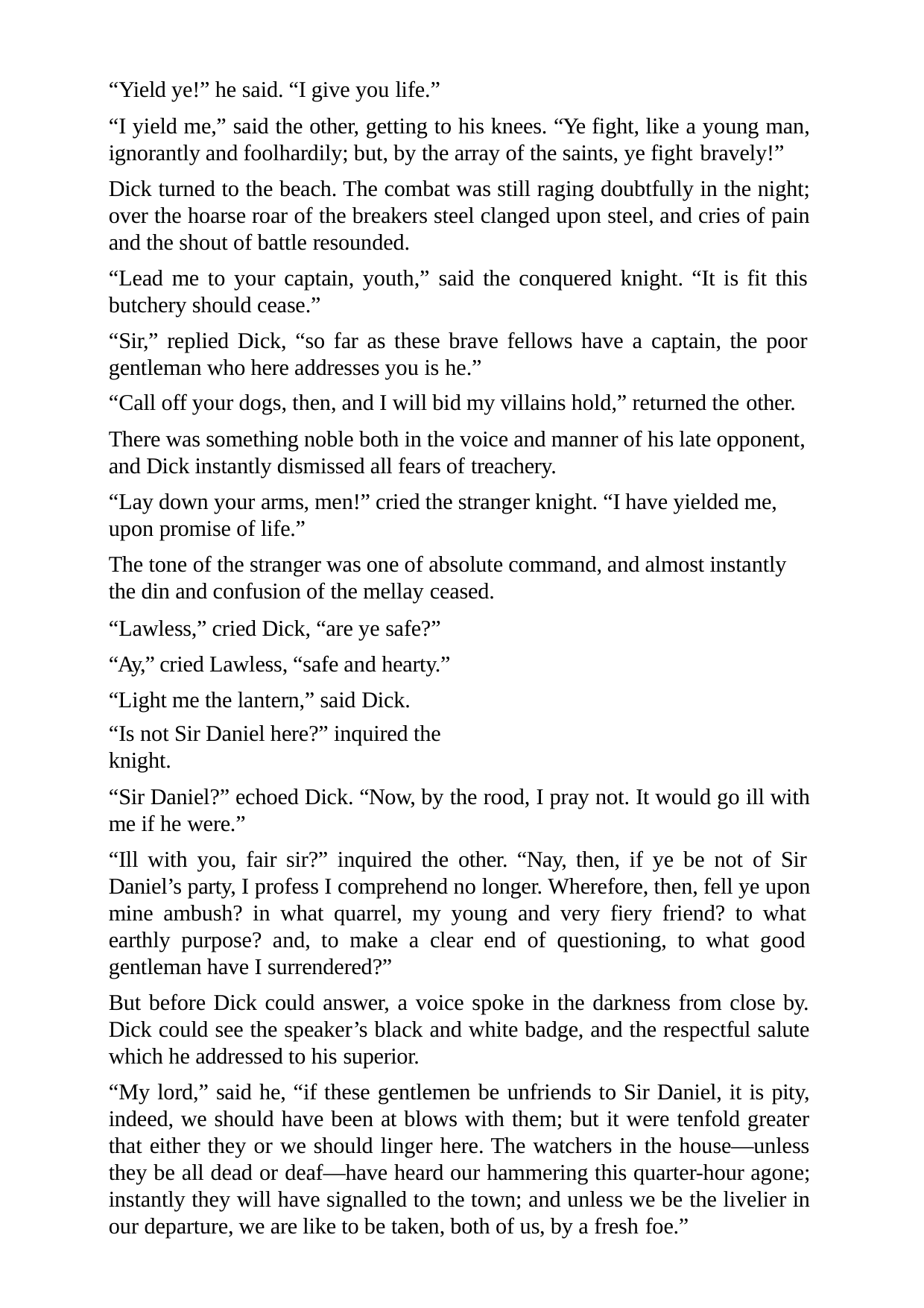

“Yield ye!” he said. “I give you life.”
“I yield me,” said the other, getting to his knees. “Ye fight, like a young man,  ignorantly and foolhardily; but, by the array of the saints, ye fight bravely!”
Dick turned to the beach. The combat was still raging doubtfully in the night;  over the hoarse roar of the breakers steel clanged upon steel, and cries of pain  and the shout of battle resounded.
“Lead me to your captain, youth,” said the conquered knight. “It is fit this  butchery should cease.”
“Sir,” replied Dick, “so far as these brave fellows have a captain, the poor  gentleman who here addresses you is he.”
“Call off your dogs, then, and I will bid my villains hold,” returned the other.
There was something noble both in the voice and manner of his late opponent,  and Dick instantly dismissed all fears of treachery.
“Lay down your arms, men!” cried the stranger knight. “I have yielded me,  upon promise of life.”
The tone of the stranger was one of absolute command, and almost instantly  the din and confusion of the mellay ceased.
“Lawless,” cried Dick, “are ye safe?”  “Ay,” cried Lawless, “safe and hearty.”  “Light me the lantern,” said Dick.
“Is not Sir Daniel here?” inquired the knight.
“Sir Daniel?” echoed Dick. “Now, by the rood, I pray not. It would go ill with  me if he were.”
“Ill with you, fair sir?” inquired the other. “Nay, then, if ye be not of Sir  Daniel’s party, I profess I comprehend no longer. Wherefore, then, fell ye upon  mine ambush? in what quarrel, my young and very fiery friend? to what  earthly purpose? and, to make a clear end of questioning, to what good  gentleman have I surrendered?”
But before Dick could answer, a voice spoke in the darkness from close by.  Dick could see the speaker’s black and white badge, and the respectful salute  which he addressed to his superior.
“My lord,” said he, “if these gentlemen be unfriends to Sir Daniel, it is pity,  indeed, we should have been at blows with them; but it were tenfold greater  that either they or we should linger here. The watchers in the house—unless  they be all dead or deaf—have heard our hammering this quarter-hour agone;  instantly they will have signalled to the town; and unless we be the livelier in  our departure, we are like to be taken, both of us, by a fresh foe.”